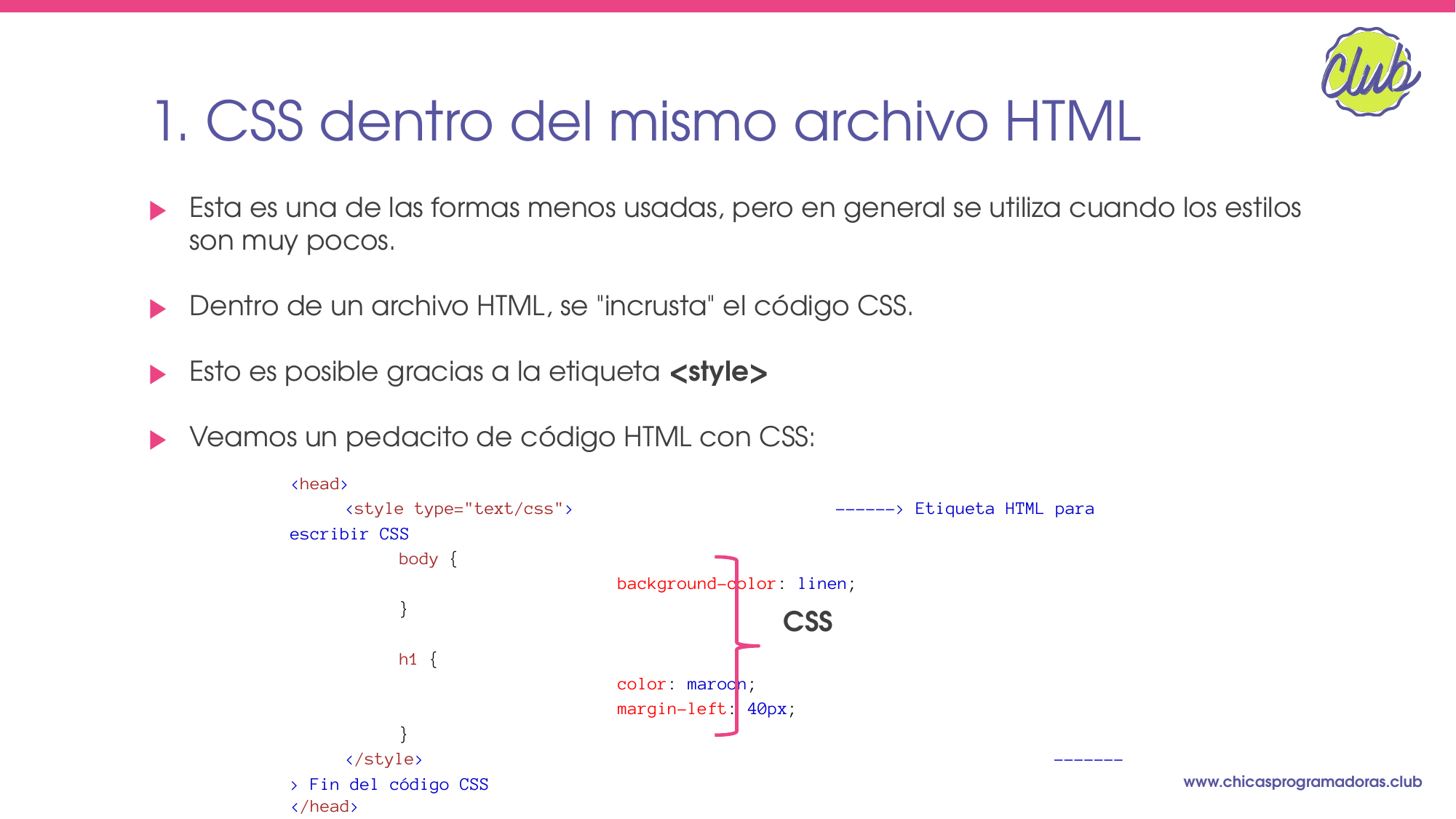

# 1. CSS dentro del mismo archivo HTML
Esta es una de las formas menos usadas, pero en general se utiliza cuando los estilos son muy pocos.

Dentro de un archivo HTML, se "incrusta" el código CSS.

Esto es posible gracias a la etiqueta <style>

Veamos un pedacito de código HTML con CSS:

<head>
<style type="text/css">			------> Etiqueta HTML para escribir CSS
body {
			background-color: linen;
}

h1 {
			color: maroon;
			margin-left: 40px;
}
</style>						-------> Fin del código CSS
</head>

CSS
www.chicasprogramadoras.club